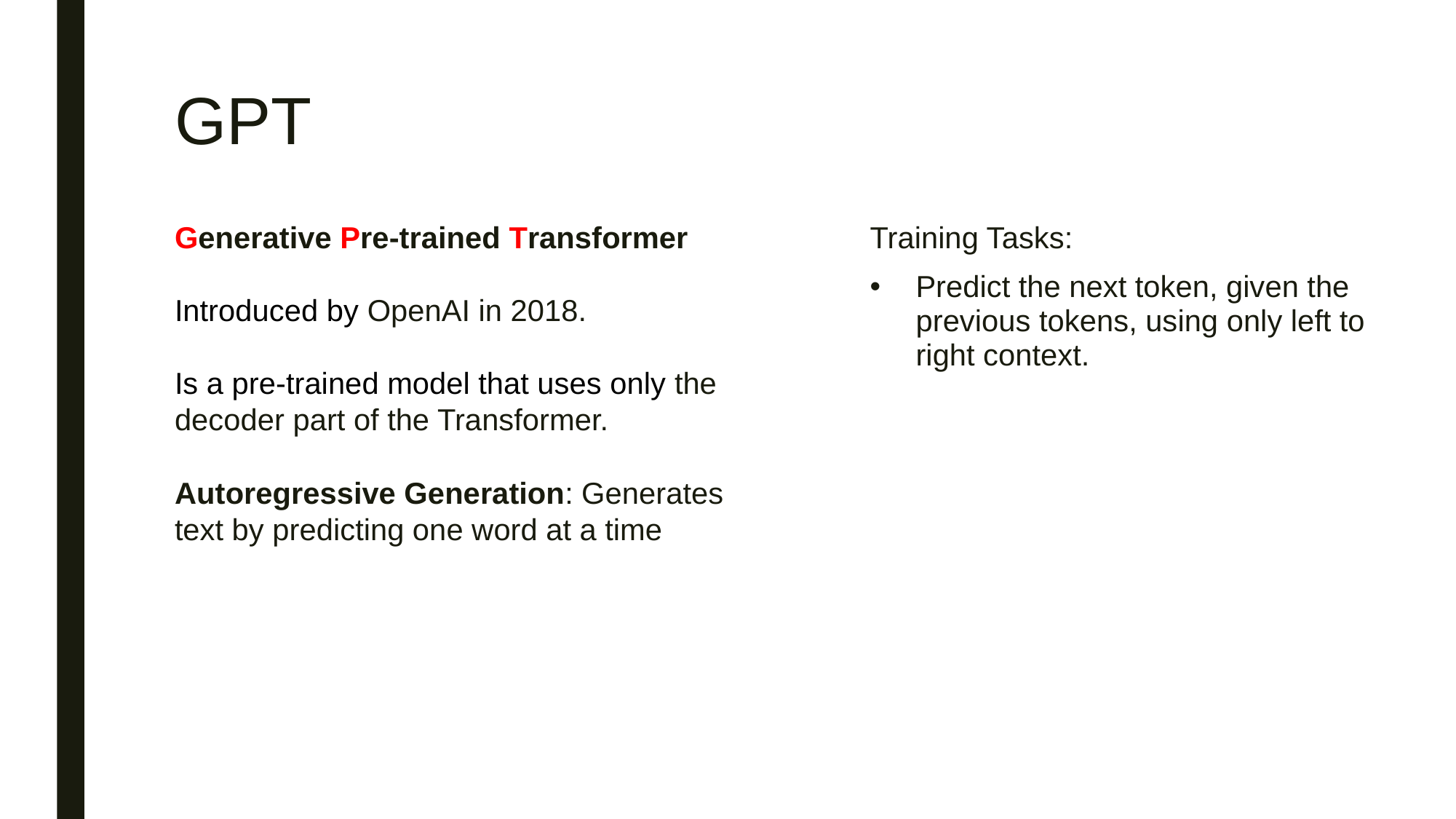

# GPT
Generative Pre-trained Transformer

Introduced by OpenAI in 2018.

Is a pre-trained model that uses only the decoder part of the Transformer.

Autoregressive Generation: Generates text by predicting one word at a time

Training Tasks:
Predict the next token, given the previous tokens, using only left to right context.